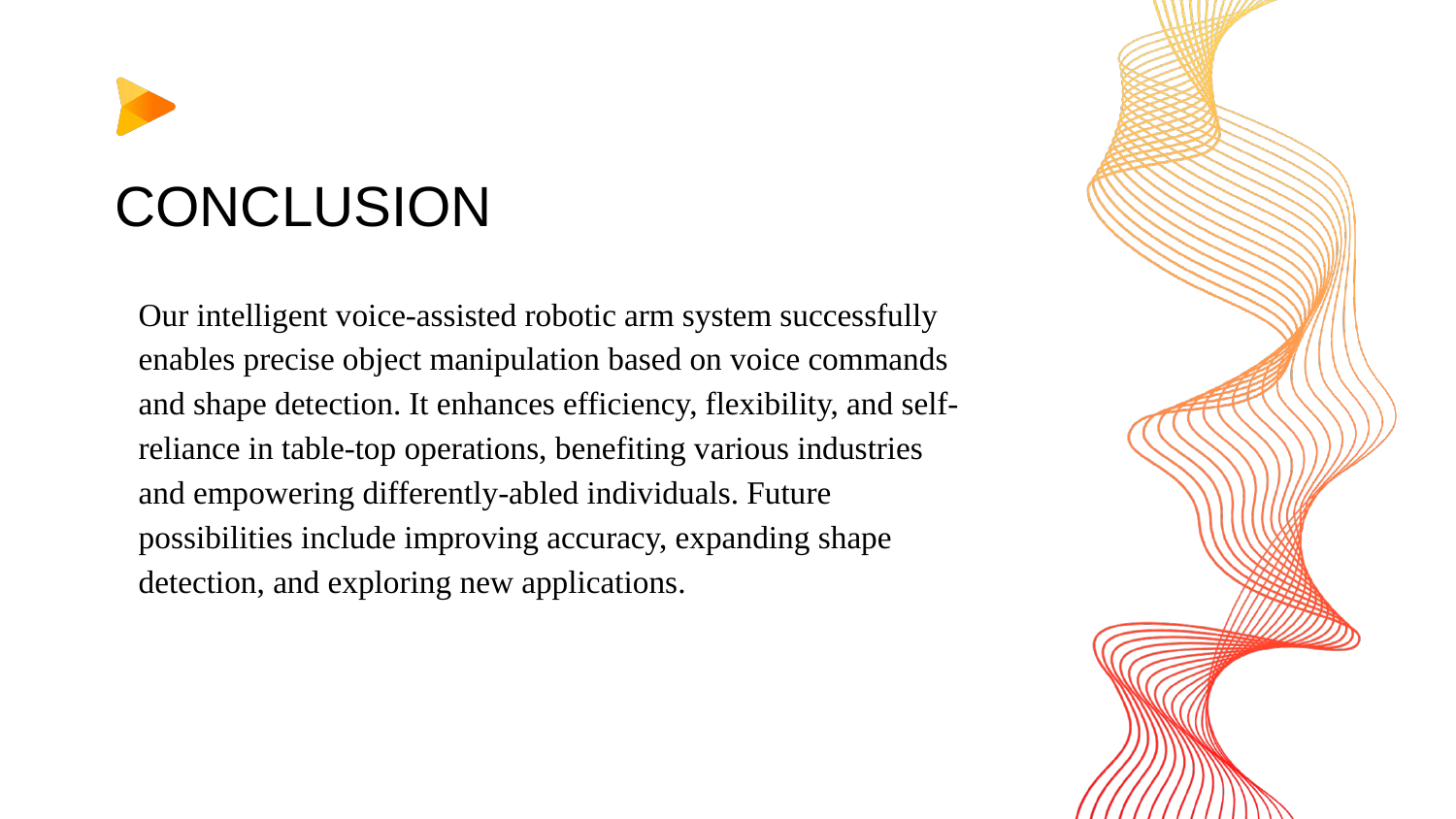

# CONCLUSION
Our intelligent voice-assisted robotic arm system successfully enables precise object manipulation based on voice commands and shape detection. It enhances efficiency, flexibility, and self-reliance in table-top operations, benefiting various industries and empowering differently-abled individuals. Future possibilities include improving accuracy, expanding shape detection, and exploring new applications.